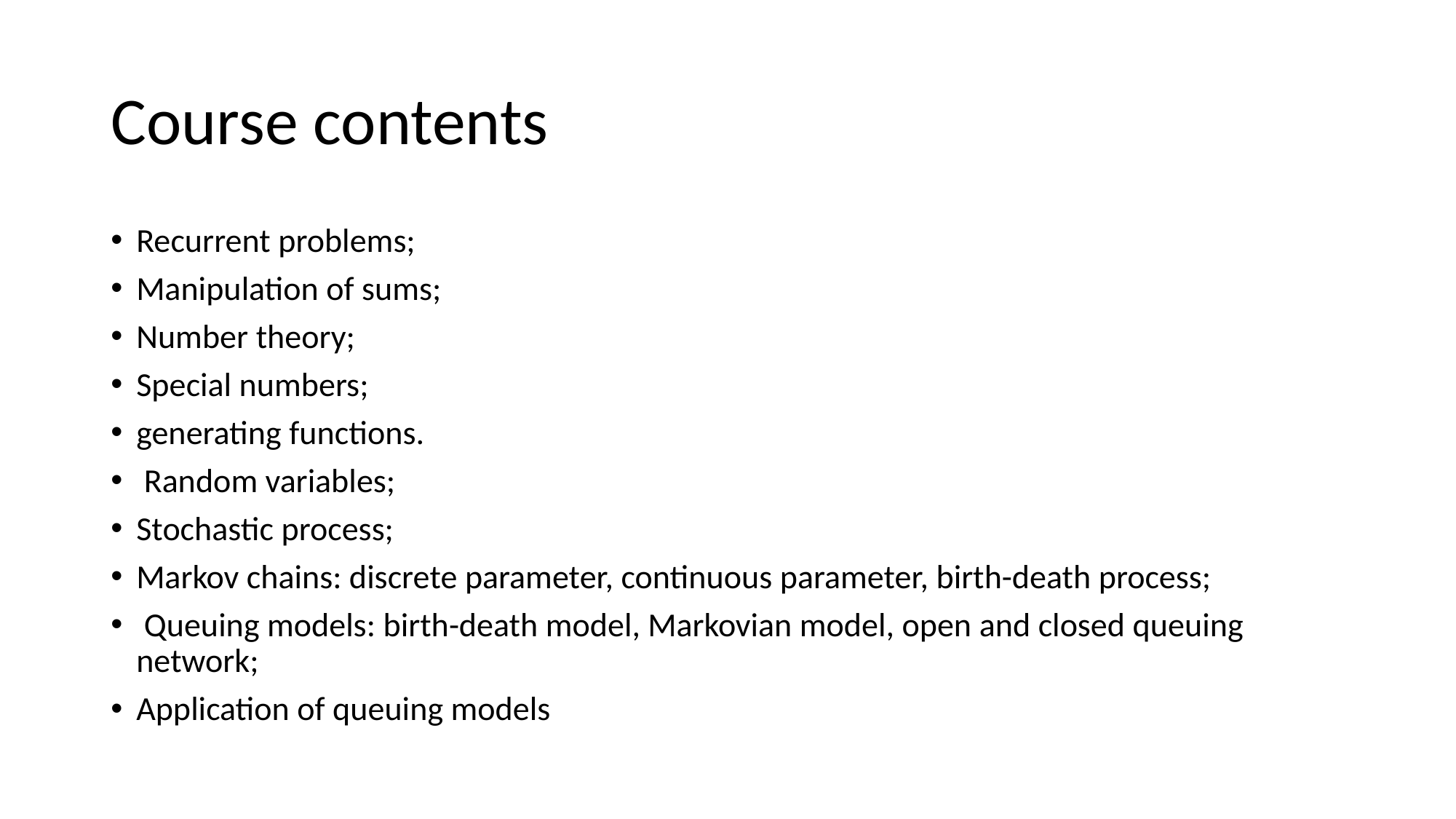

# Course contents
Recurrent problems;
Manipulation of sums;
Number theory;
Special numbers;
generating functions.
 Random variables;
Stochastic process;
Markov chains: discrete parameter, continuous parameter, birth-death process;
 Queuing models: birth-death model, Markovian model, open and closed queuing network;
Application of queuing models